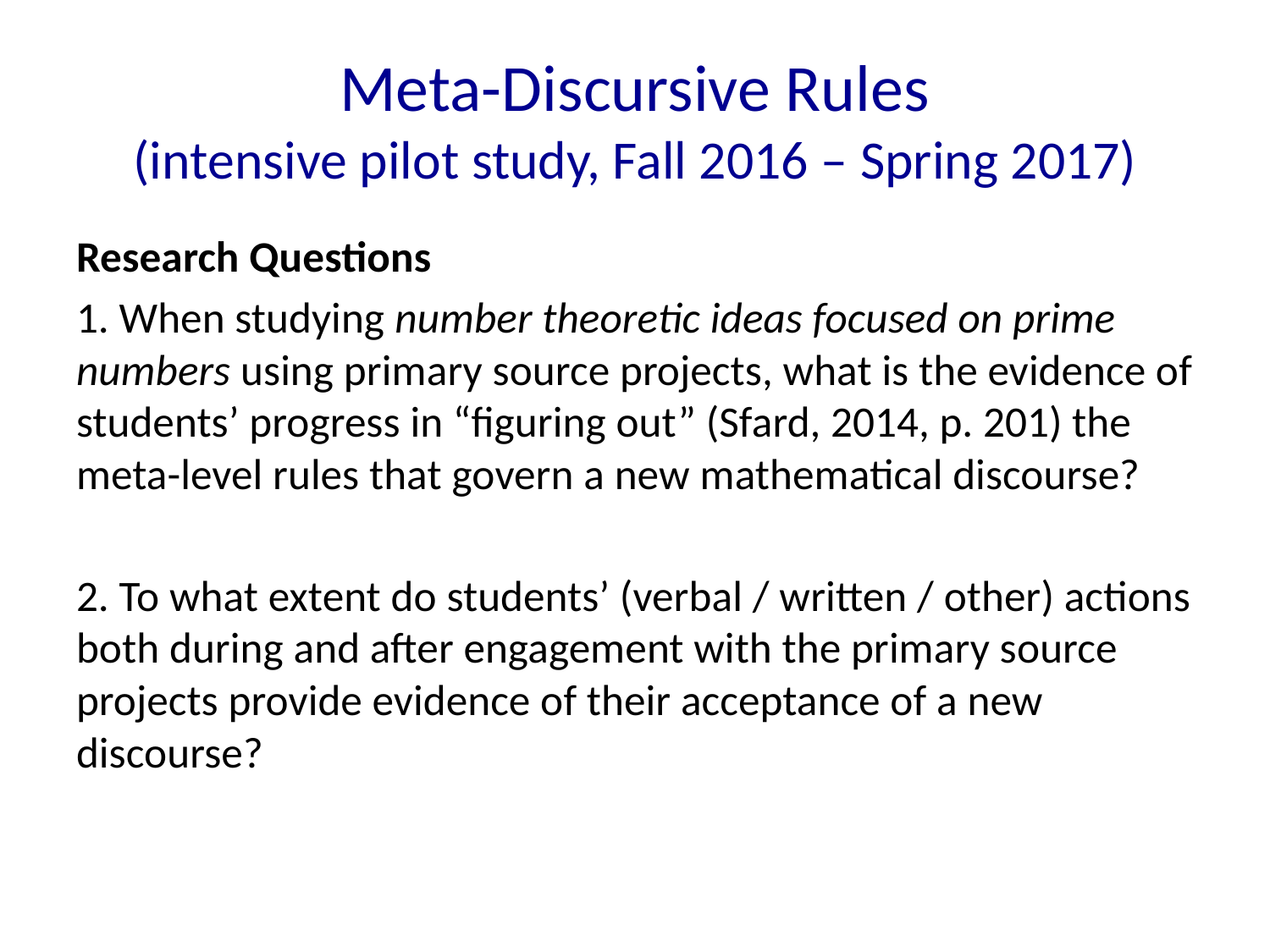

# Meta-Discursive Rules (intensive pilot study, Fall 2016 – Spring 2017)
Research Questions
1. When studying number theoretic ideas focused on prime numbers using primary source projects, what is the evidence of students’ progress in “figuring out” (Sfard, 2014, p. 201) the meta-level rules that govern a new mathematical discourse?

2. To what extent do students’ (verbal / written / other) actions both during and after engagement with the primary source projects provide evidence of their acceptance of a new discourse?